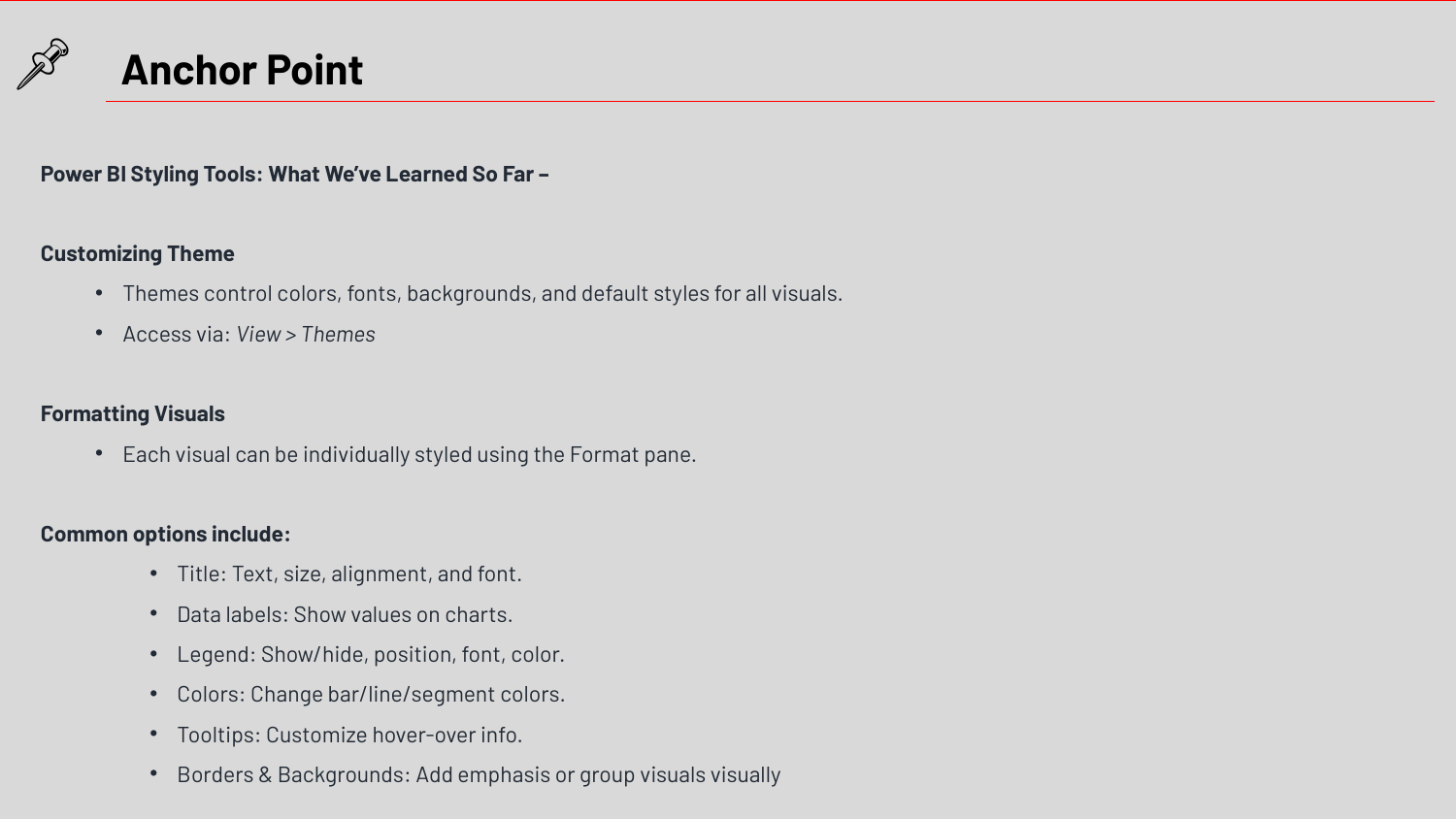

Power BI Styling Tools: What We’ve Learned So Far –

Customizing Theme
Themes control colors, fonts, backgrounds, and default styles for all visuals.
Access via: View > Themes

Formatting Visuals
Each visual can be individually styled using the Format pane.

Common options include:
Title: Text, size, alignment, and font.
Data labels: Show values on charts.
Legend: Show/hide, position, font, color.
Colors: Change bar/line/segment colors.
Tooltips: Customize hover-over info.
Borders & Backgrounds: Add emphasis or group visuals visually